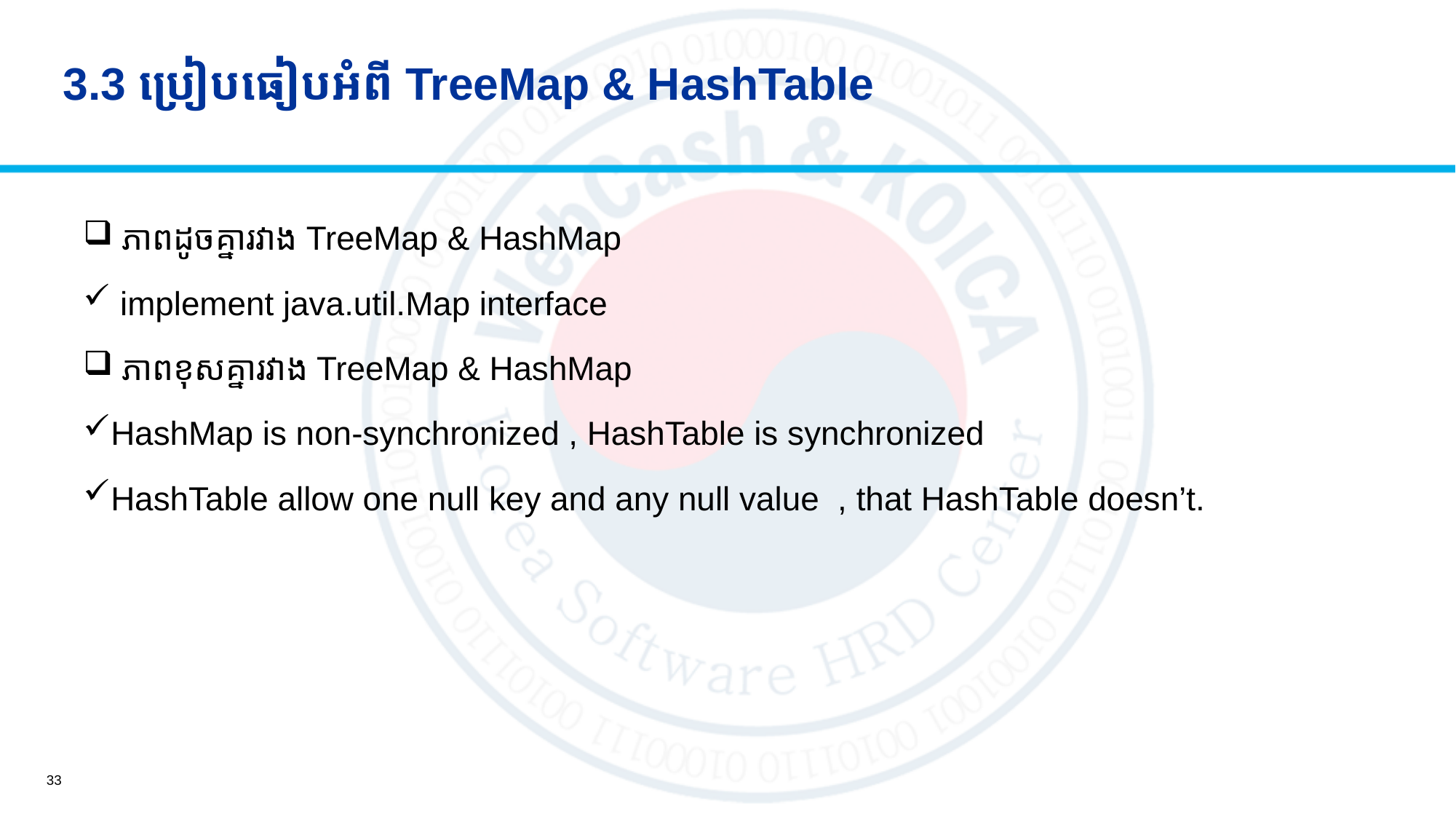

# 3.3 ប្រៀបធៀបអំពី TreeMap & HashTable
 ភាពដូចគ្នារវាង TreeMap & HashMap
 implement java.util.Map interface
 ភាពខុសគ្នារវាង TreeMap & HashMap
HashMap is non-synchronized , HashTable is synchronized
HashTable allow one null key and any null value  , that HashTable doesn’t.

33